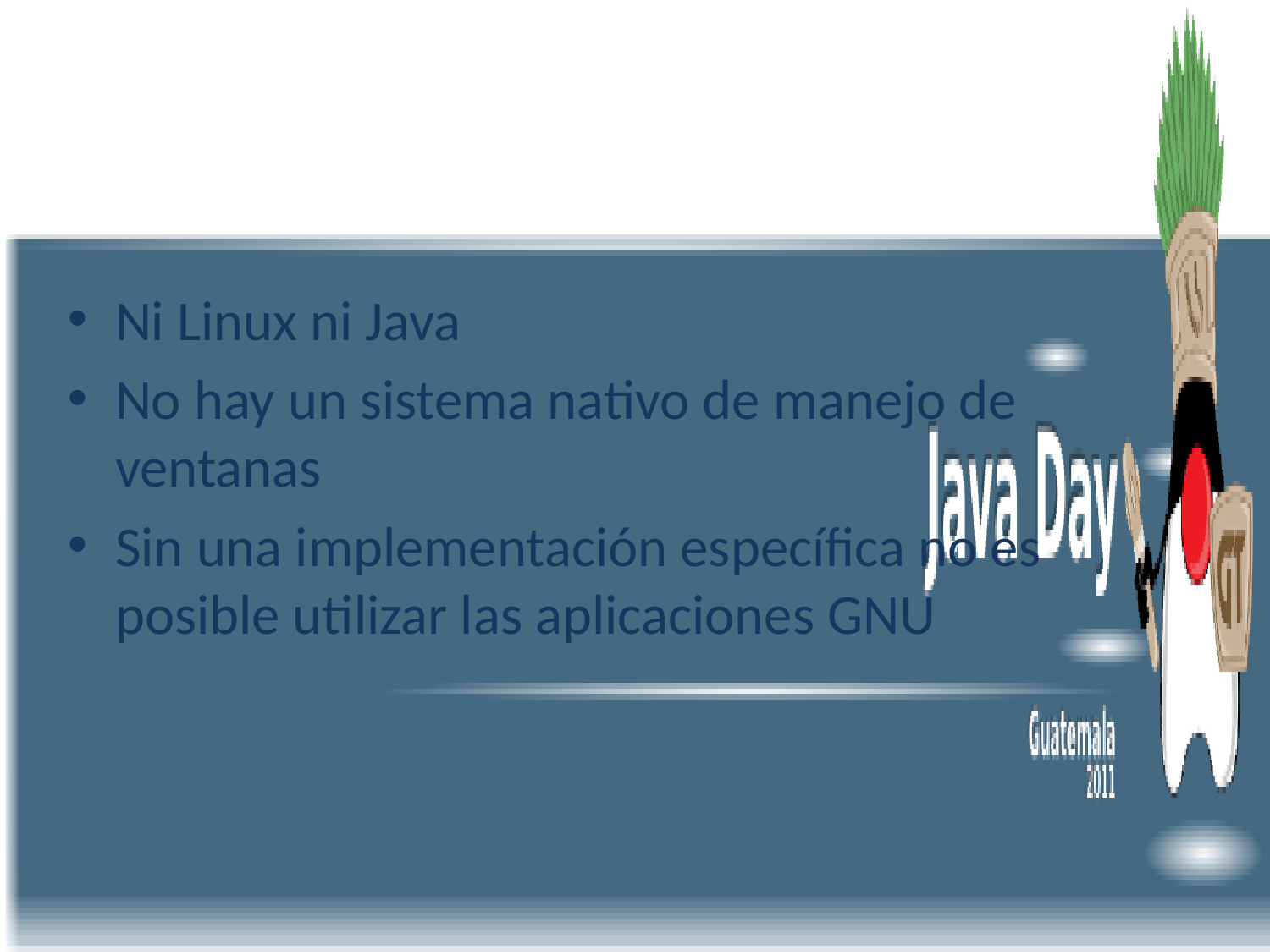

# ¿qué NO?
Ni Linux ni Java
No hay un sistema nativo de manejo de ventanas
Sin una implementación específica no es posible utilizar las aplicaciones GNU